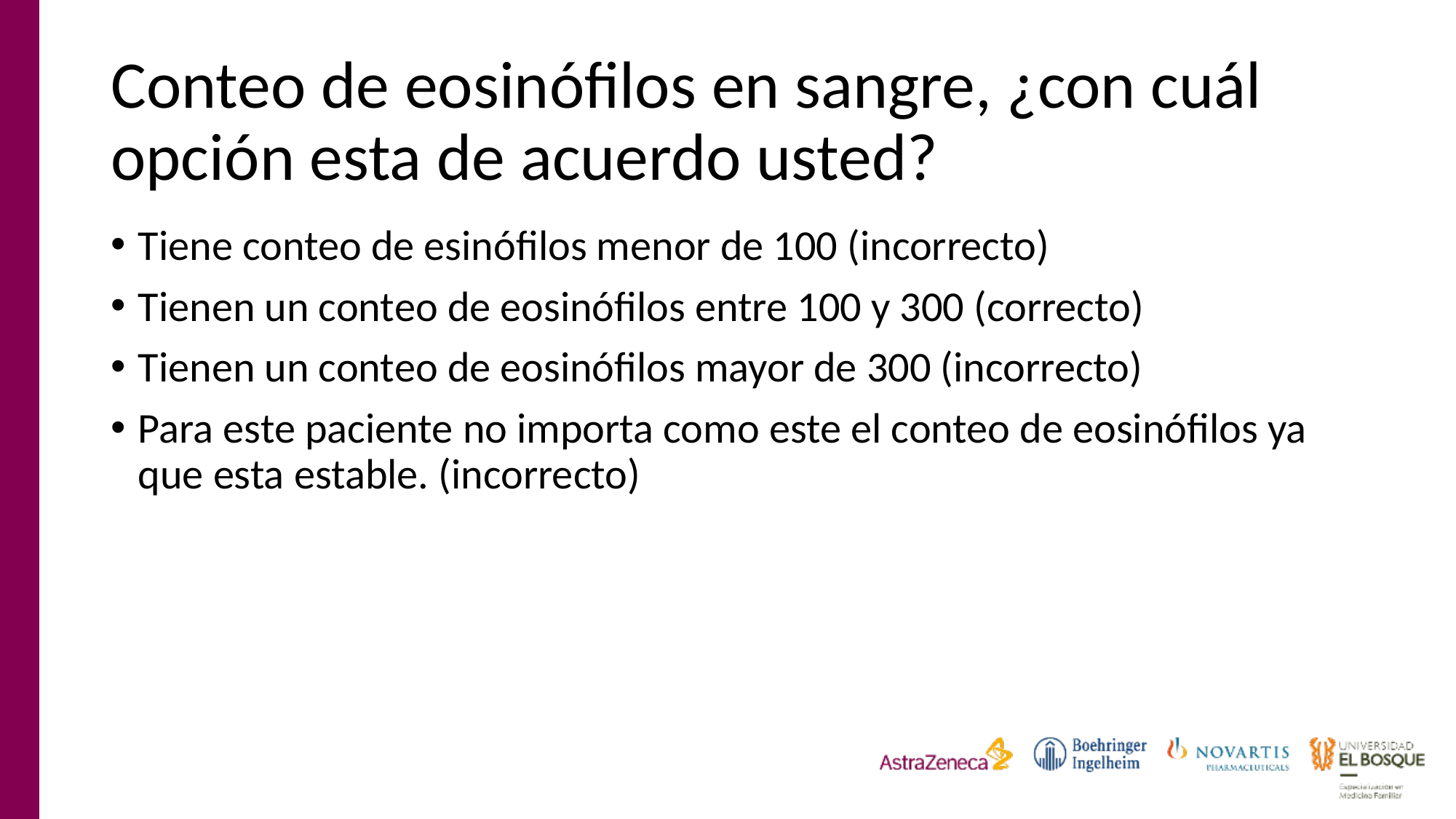

# Conteo de eosinófilos en sangre, ¿con cuál opción esta de acuerdo usted?
Tiene conteo de esinófilos menor de 100 (incorrecto)
Tienen un conteo de eosinófilos entre 100 y 300 (correcto)
Tienen un conteo de eosinófilos mayor de 300 (incorrecto)
Para este paciente no importa como este el conteo de eosinófilos ya que esta estable. (incorrecto)